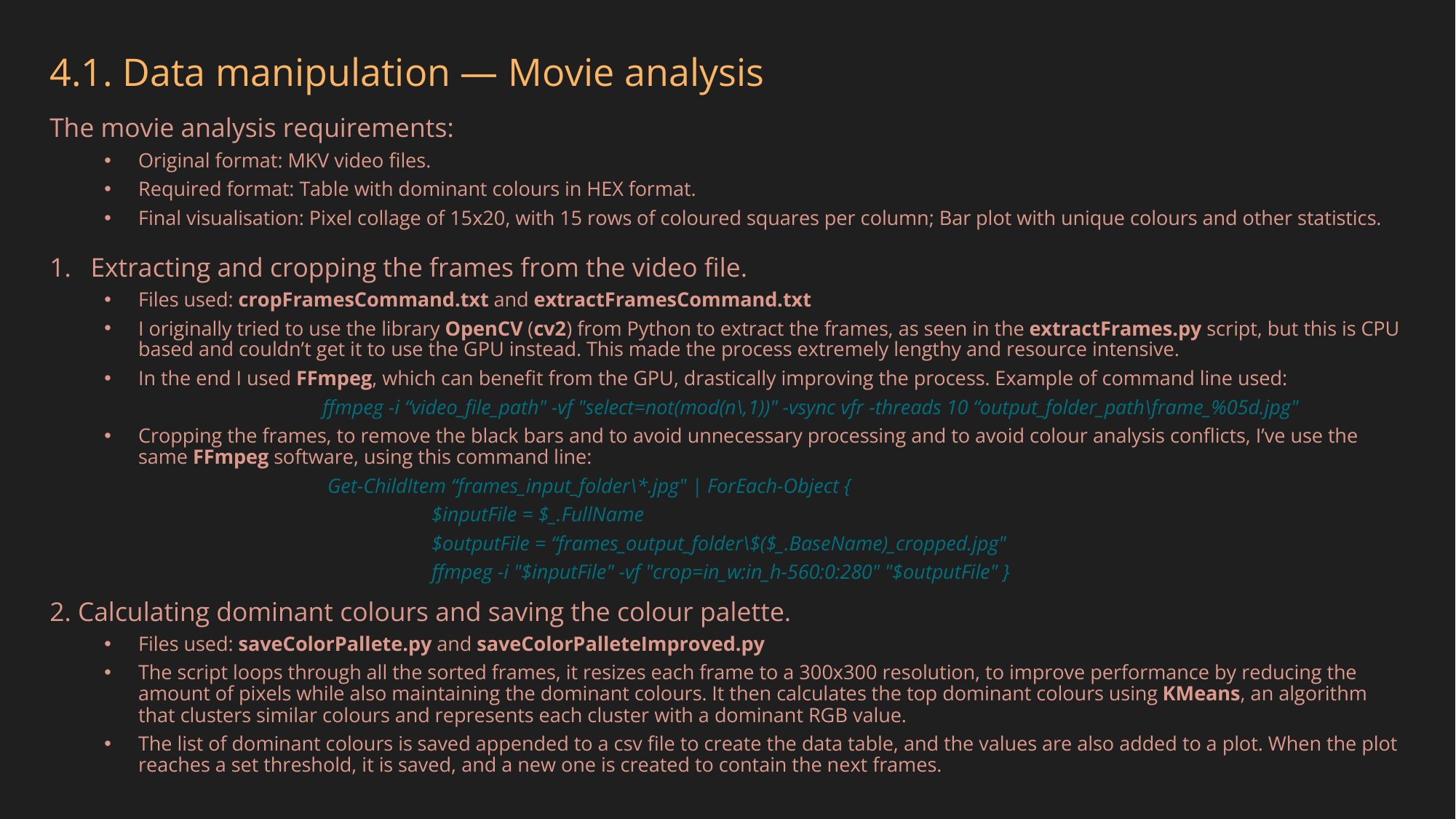

4.1. Data manipulation — Movie analysis
The movie analysis requirements:
Original format: MKV video files.
Required format: Table with dominant colours in HEX format.
Final visualisation: Pixel collage of 15x20, with 15 rows of coloured squares per column; Bar plot with unique colours and other statistics.
Extracting and cropping the frames from the video file.
Files used: cropFramesCommand.txt and extractFramesCommand.txt
I originally tried to use the library OpenCV (cv2) from Python to extract the frames, as seen in the extractFrames.py script, but this is CPU based and couldn’t get it to use the GPU instead. This made the process extremely lengthy and resource intensive.
In the end I used FFmpeg, which can benefit from the GPU, drastically improving the process. Example of command line used:
		ffmpeg -i “video_file_path" -vf "select=not(mod(n\,1))" -vsync vfr -threads 10 “output_folder_path\frame_%05d.jpg"
Cropping the frames, to remove the black bars and to avoid unnecessary processing and to avoid colour analysis conflicts, I’ve use the same FFmpeg software, using this command line:
		 Get-ChildItem “frames_input_folder\*.jpg" | ForEach-Object {
    			$inputFile = $_.FullName
    			$outputFile = “frames_output_folder\$($_.BaseName)_cropped.jpg"
    			ffmpeg -i "$inputFile" -vf "crop=in_w:in_h-560:0:280" "$outputFile" }
2. Calculating dominant colours and saving the colour palette.
Files used: saveColorPallete.py and saveColorPalleteImproved.py
The script loops through all the sorted frames, it resizes each frame to a 300x300 resolution, to improve performance by reducing the amount of pixels while also maintaining the dominant colours. It then calculates the top dominant colours using KMeans, an algorithm that clusters similar colours and represents each cluster with a dominant RGB value.
The list of dominant colours is saved appended to a csv file to create the data table, and the values are also added to a plot. When the plot reaches a set threshold, it is saved, and a new one is created to contain the next frames.